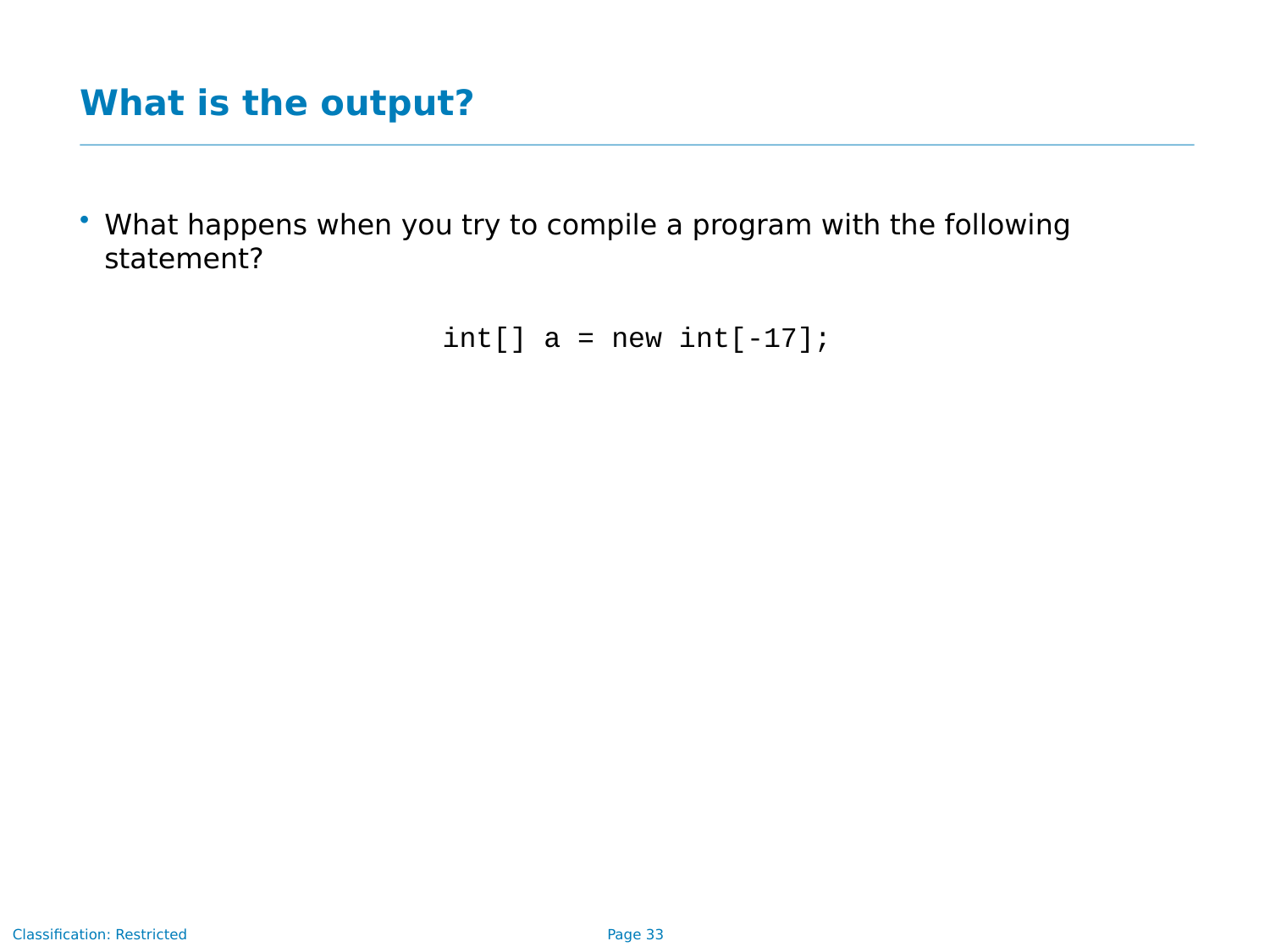

# What is the output?
What happens when you try to compile a program with the following statement?

int[] a = new int[-17];